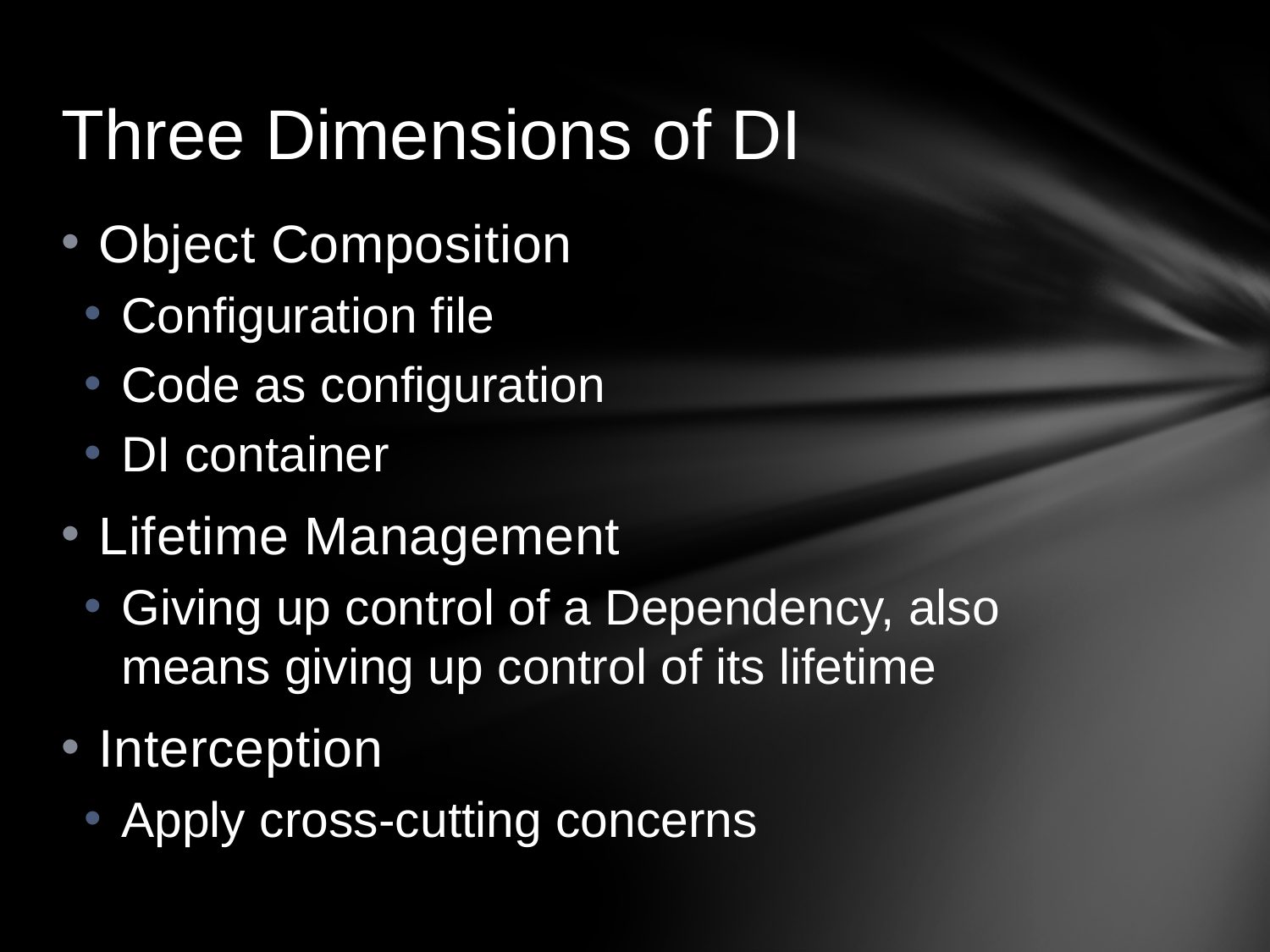

# Three Dimensions of DI
Object Composition
Configuration file
Code as configuration
DI container
Lifetime Management
Giving up control of a Dependency, also means giving up control of its lifetime
Interception
Apply cross-cutting concerns